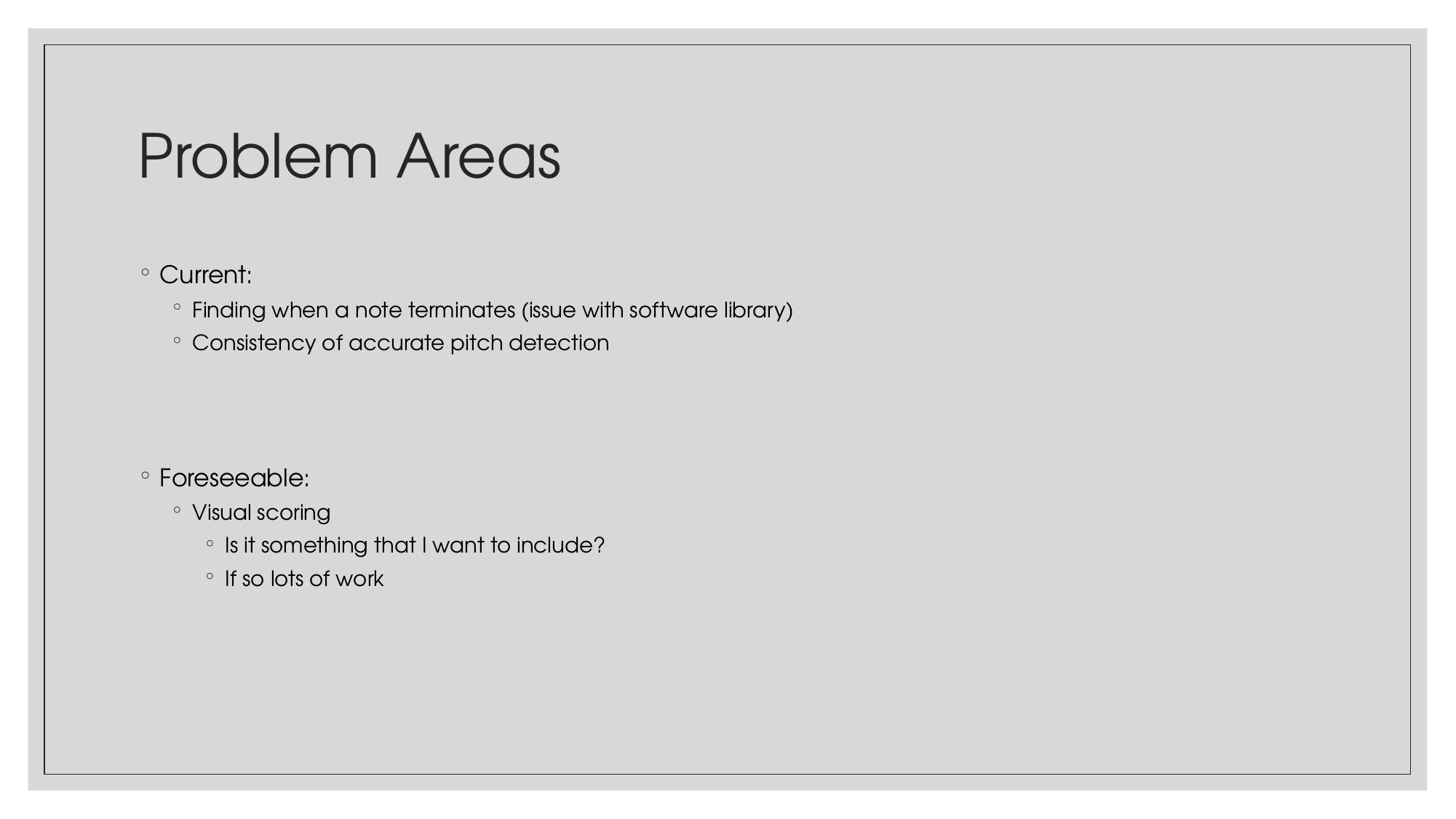

# Problem Areas
Current:
Finding when a note terminates (issue with software library)
Consistency of accurate pitch detection

Foreseeable:
Visual scoring
Is it something that I want to include?
If so lots of work